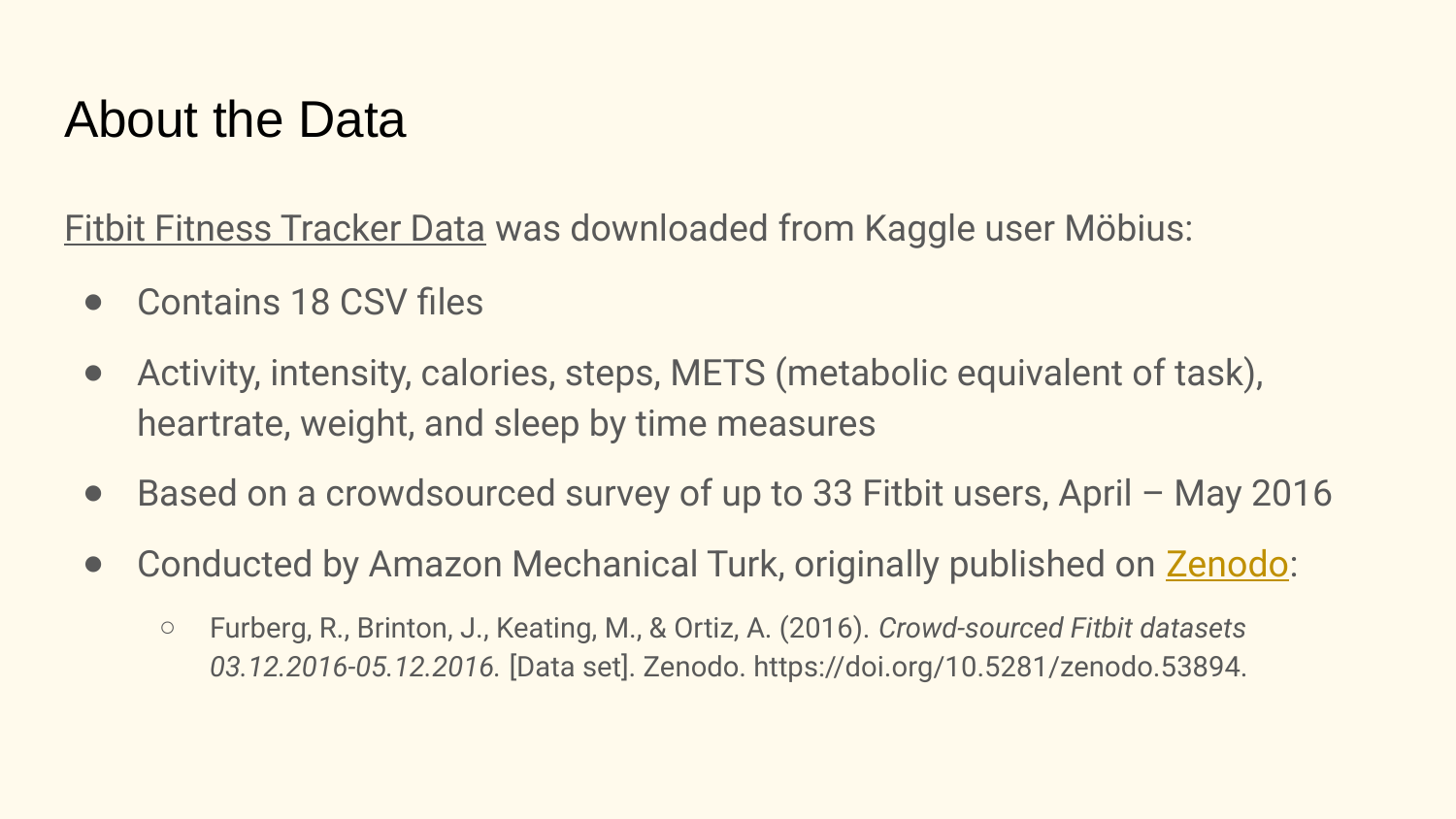

# About the Data
Fitbit Fitness Tracker Data was downloaded from Kaggle user Möbius:
Contains 18 CSV files
Activity, intensity, calories, steps, METS (metabolic equivalent of task), heartrate, weight, and sleep by time measures
Based on a crowdsourced survey of up to 33 Fitbit users, April – May 2016
Conducted by Amazon Mechanical Turk, originally published on Zenodo:
Furberg, R., Brinton, J., Keating, M., & Ortiz, A. (2016). Crowd-sourced Fitbit datasets 03.12.2016-05.12.2016. [Data set]. Zenodo. https://doi.org/10.5281/zenodo.53894.